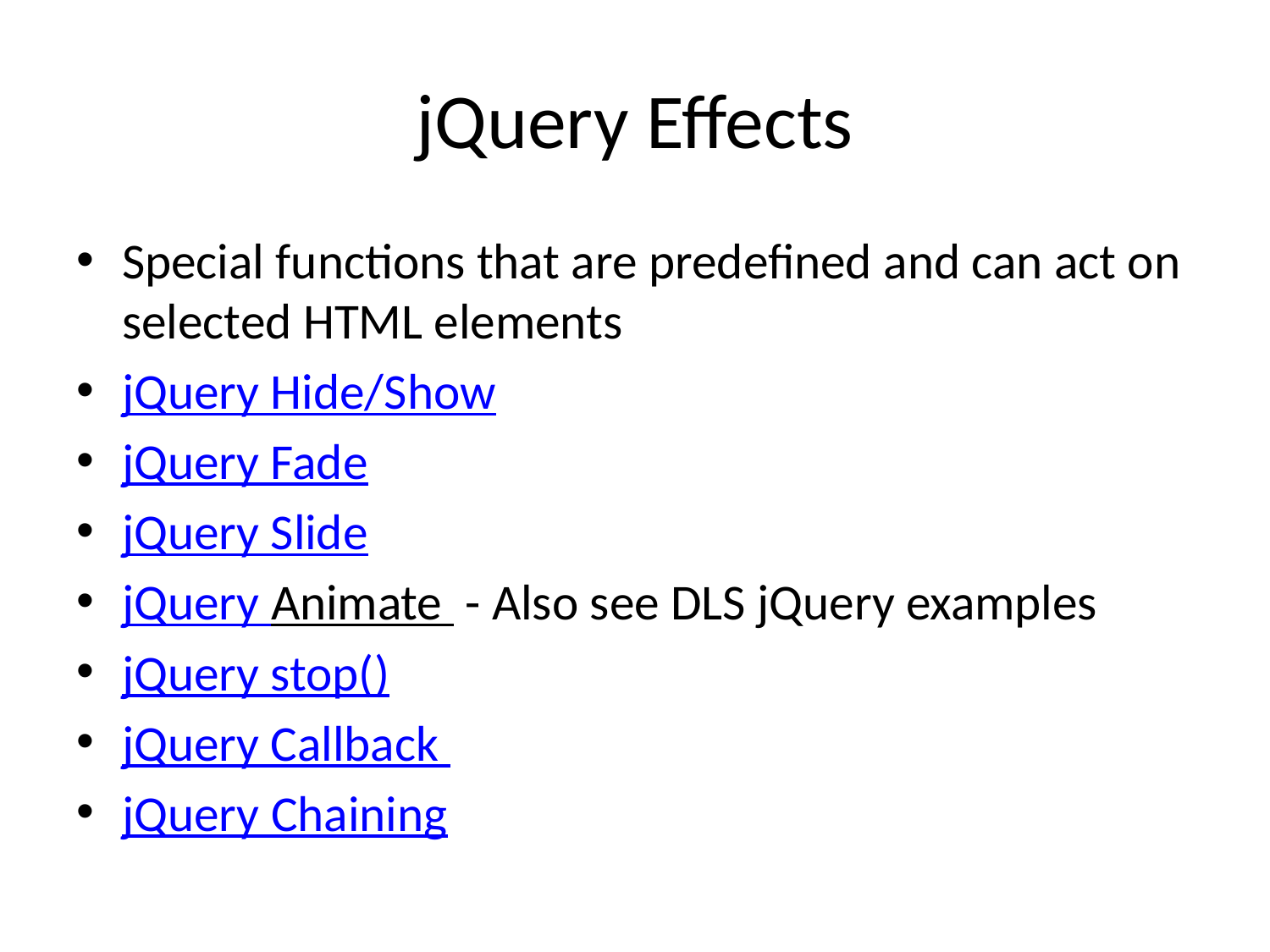

# jQuery Effects
Special functions that are predefined and can act on selected HTML elements
jQuery Hide/Show
jQuery Fade
jQuery Slide
jQuery Animate  - Also see DLS jQuery examples
jQuery stop()
jQuery Callback
jQuery Chaining